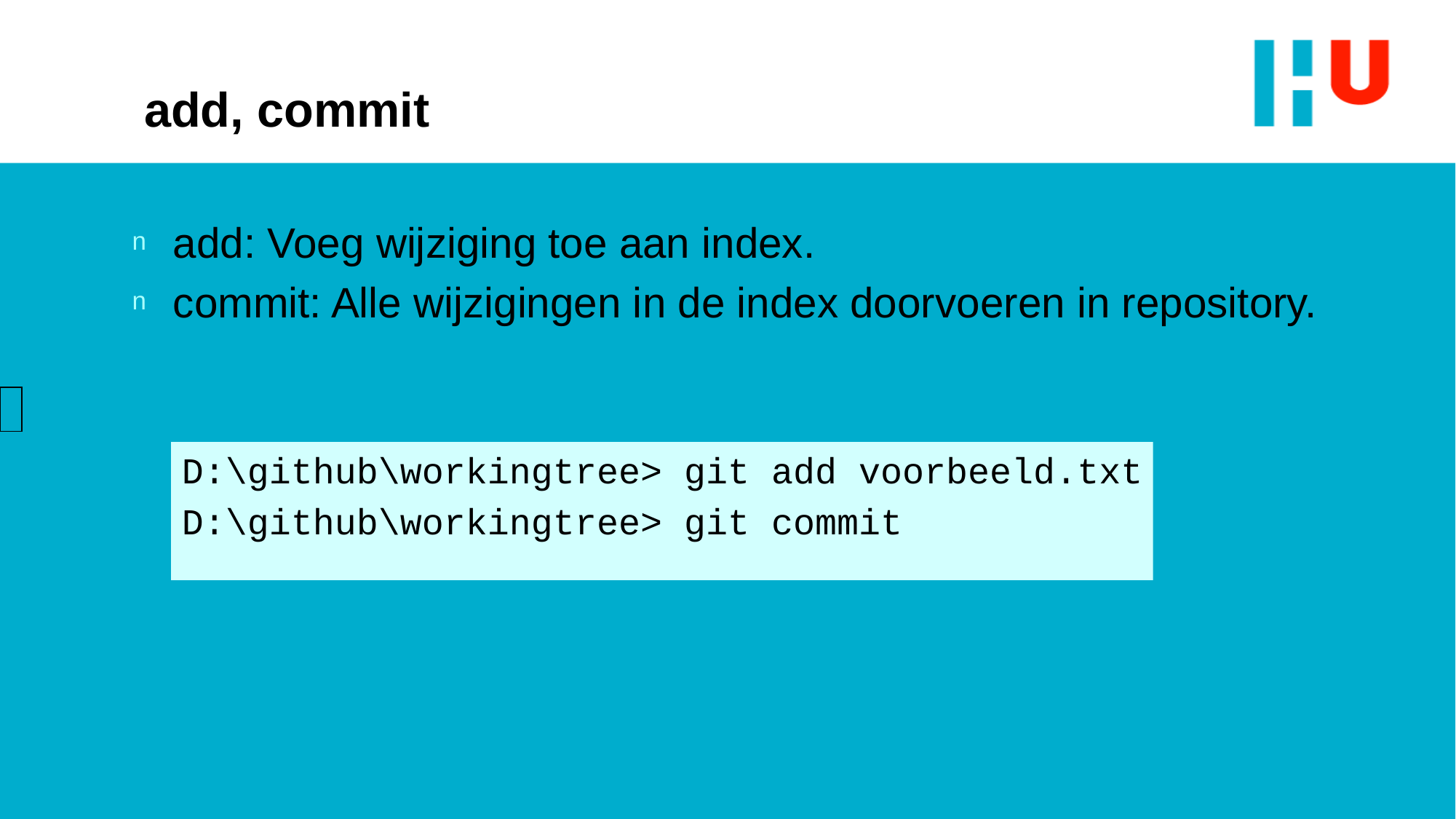

# add, commit
add: Voeg wijziging toe aan index.
commit: Alle wijzigingen in de index doorvoeren in repository.

D:\github\workingtree> git add voorbeeld.txt
D:\github\workingtree> git commit